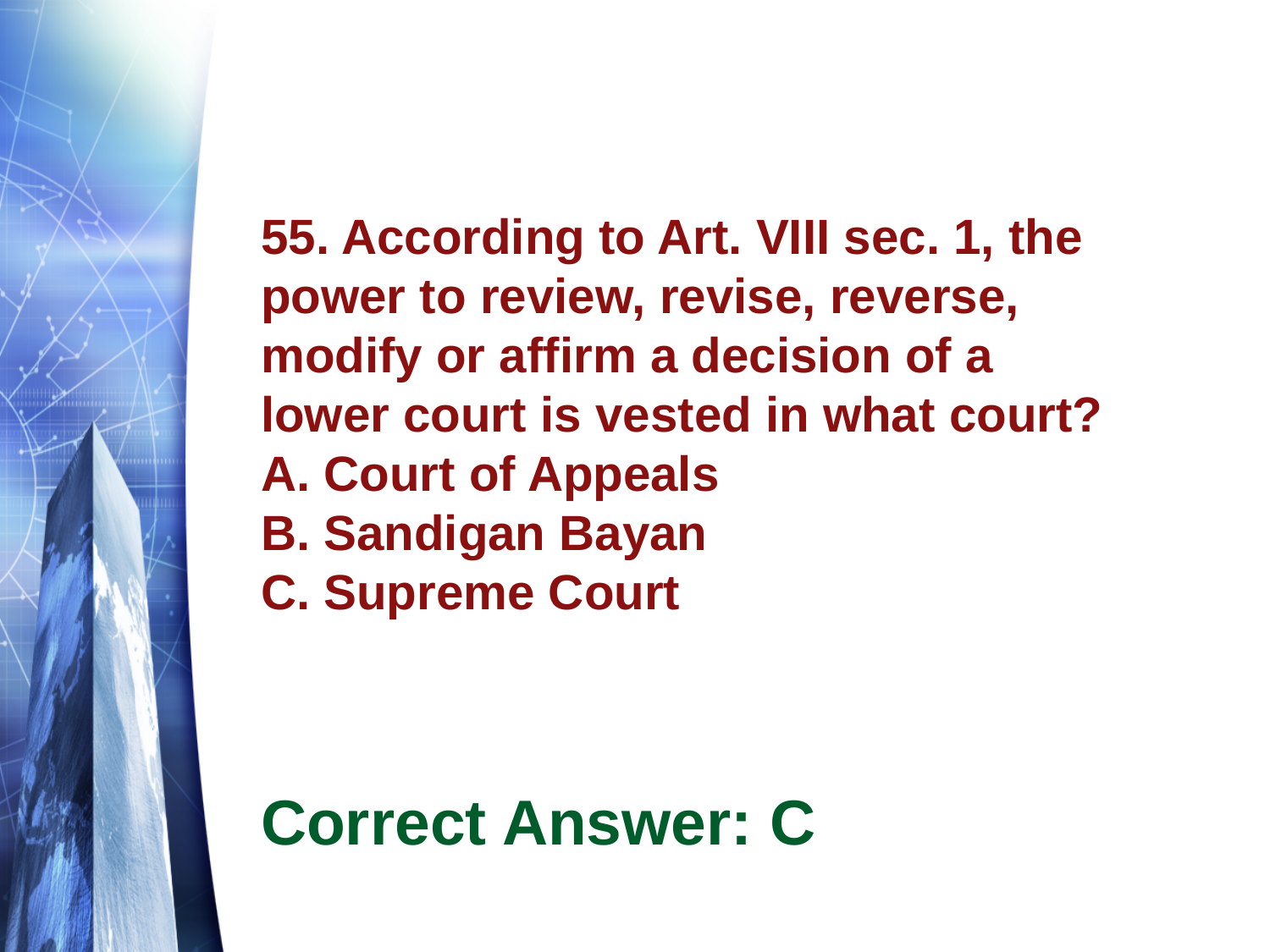

# 55. According to Art. VIII sec. 1, the power to review, revise, reverse, modify or affirm a decision of a lower court is vested in what court? A. Court of Appeals B. Sandigan Bayan C. Supreme Court
Correct Answer: C